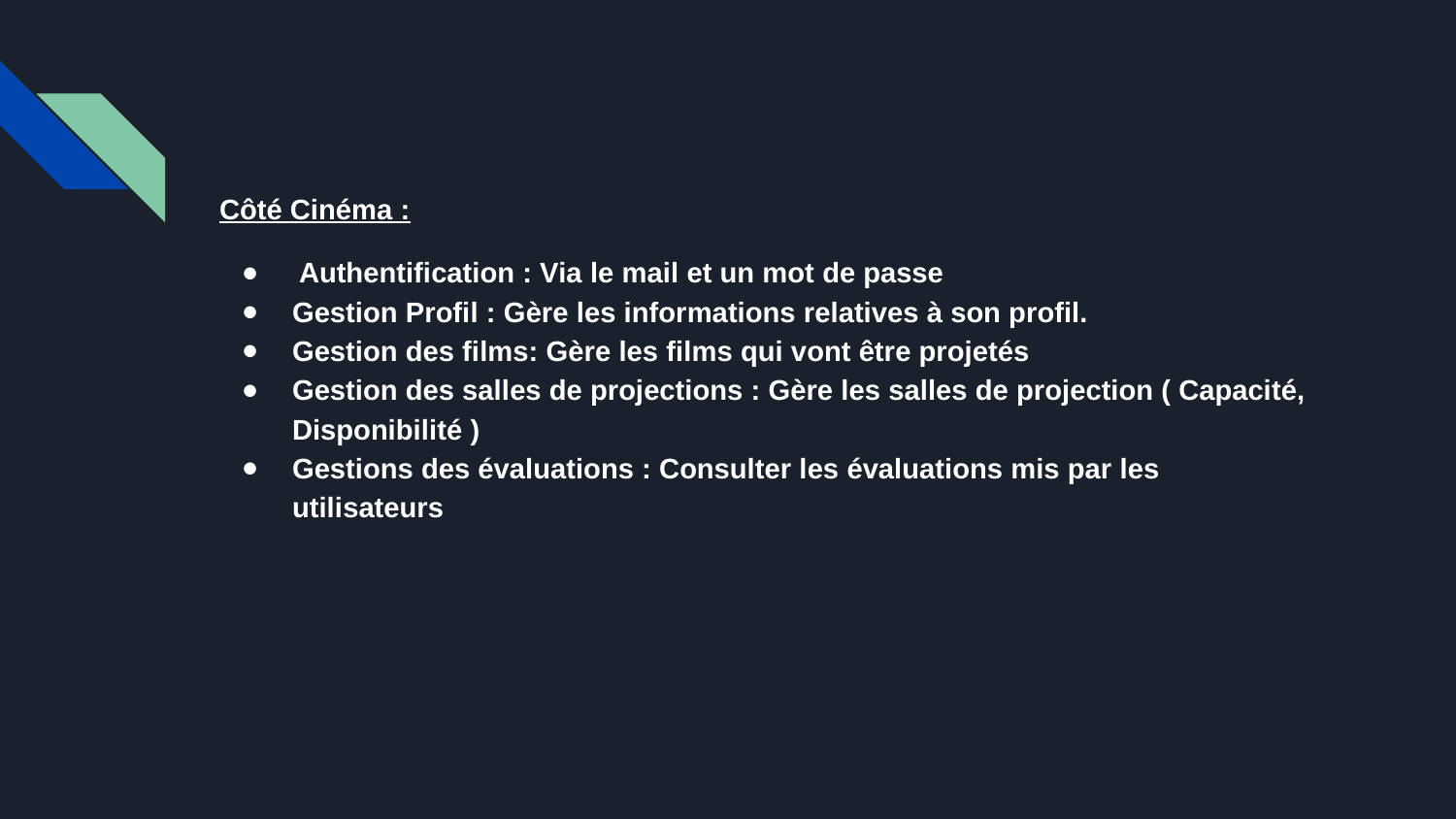

Côté Cinéma :
 Authentification : Via le mail et un mot de passe
Gestion Profil : Gère les informations relatives à son profil.
Gestion des films: Gère les films qui vont être projetés
Gestion des salles de projections : Gère les salles de projection ( Capacité, Disponibilité )
Gestions des évaluations : Consulter les évaluations mis par les utilisateurs